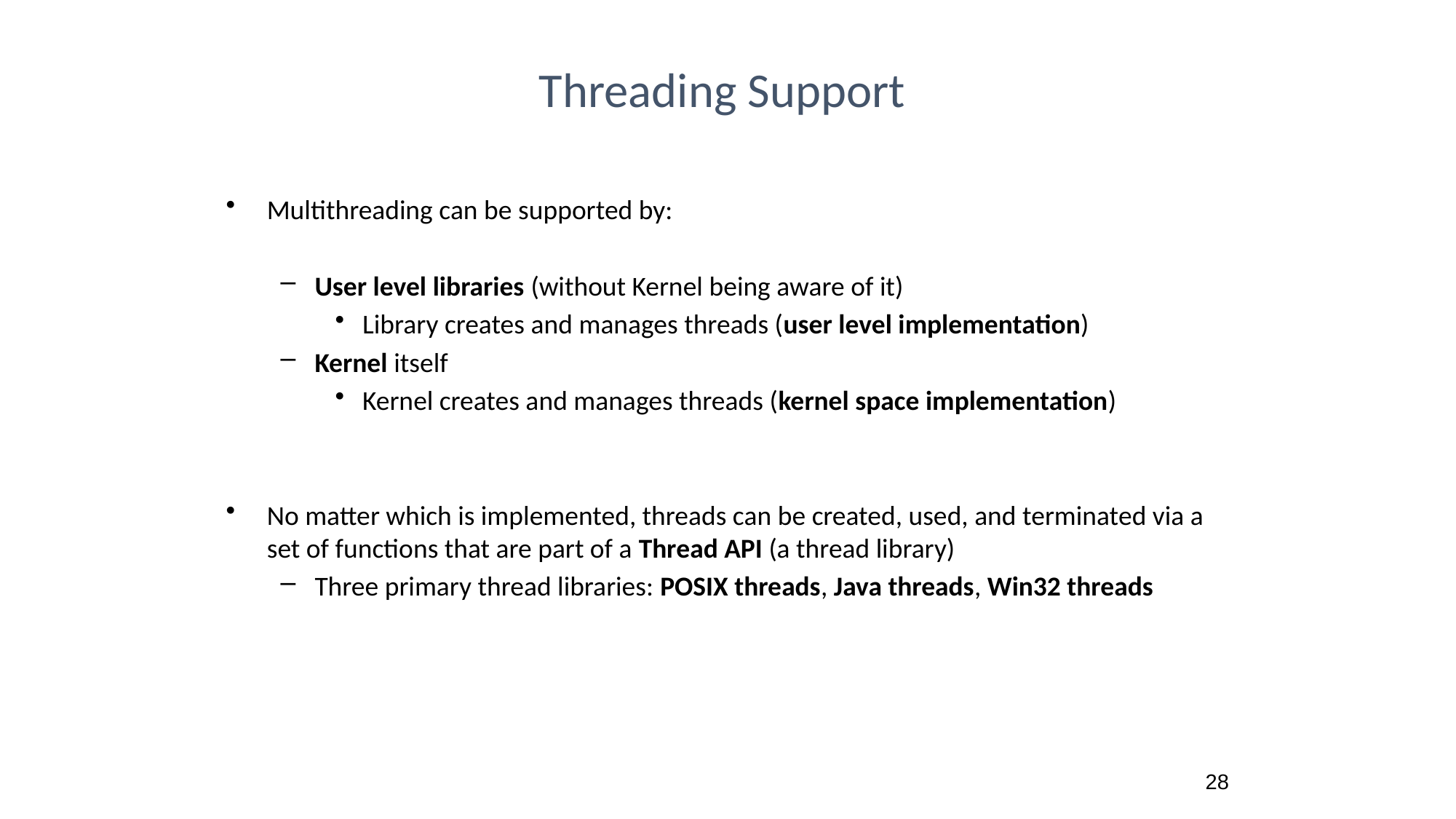

Threading Support
Multithreading can be supported by:

User level libraries (without Kernel being aware of it)
Library creates and manages threads (user level implementation)
Kernel itself
Kernel creates and manages threads (kernel space implementation)

No matter which is implemented, threads can be created, used, and terminated via a set of functions that are part of a Thread API (a thread library)
Three primary thread libraries: POSIX threads, Java threads, Win32 threads
28